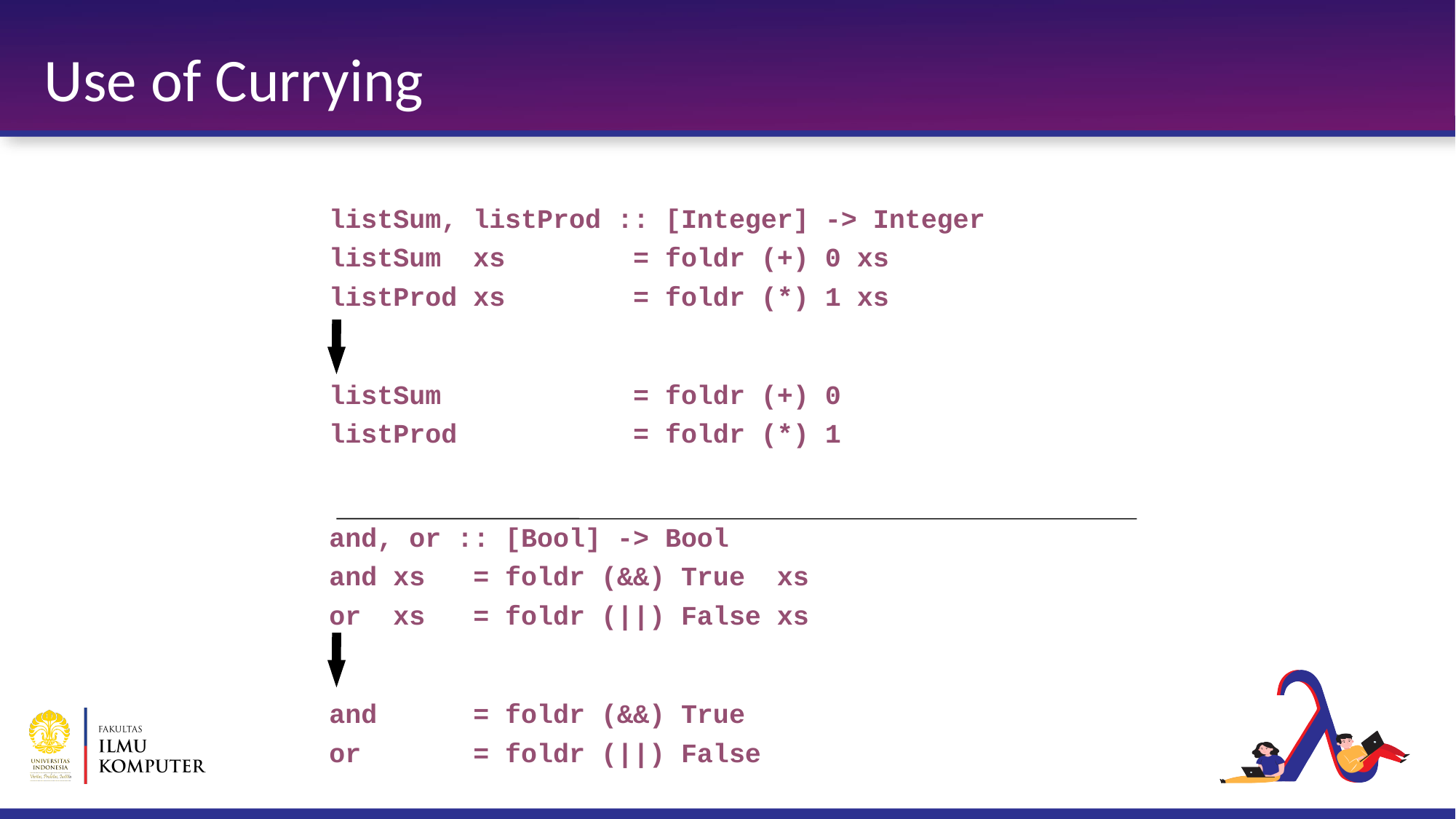

# Use of Currying
listSum, listProd :: [Integer] -> Integer
listSum  xs        = foldr (+) 0 xs
listProd xs        = foldr (*) 1 xs

listSum            = foldr (+) 0
listProd           = foldr (*) 1

and, or :: [Bool] -> Bool
and xs   = foldr (&&) True  xs
or  xs   = foldr (||) False xs

and      = foldr (&&) True
or       = foldr (||) False